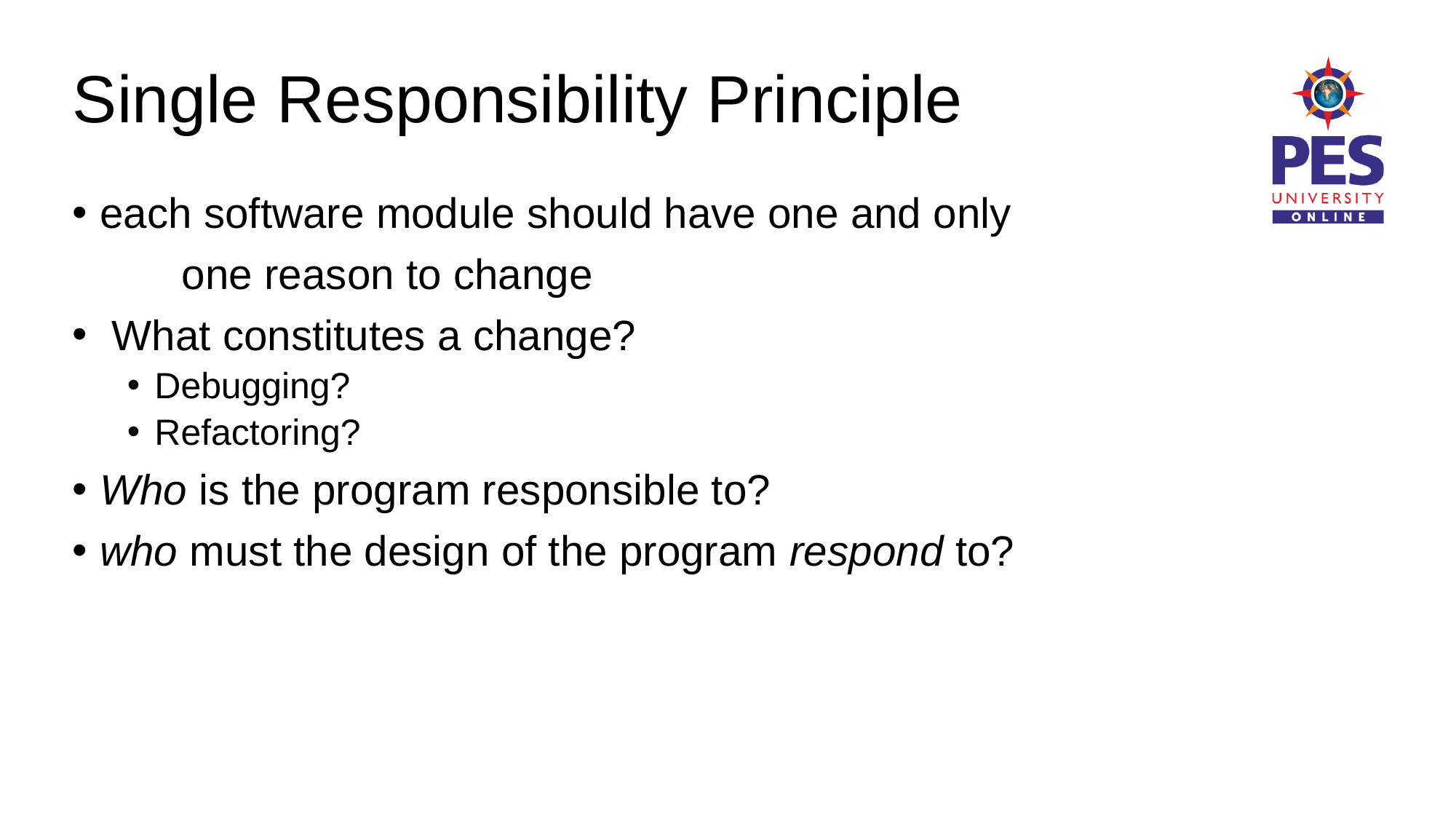

# each software module should have one and only
	one reason to change
 What constitutes a change?
Debugging?
Refactoring?
Who is the program responsible to?
who must the design of the program respond to?

Single Responsibility Principle